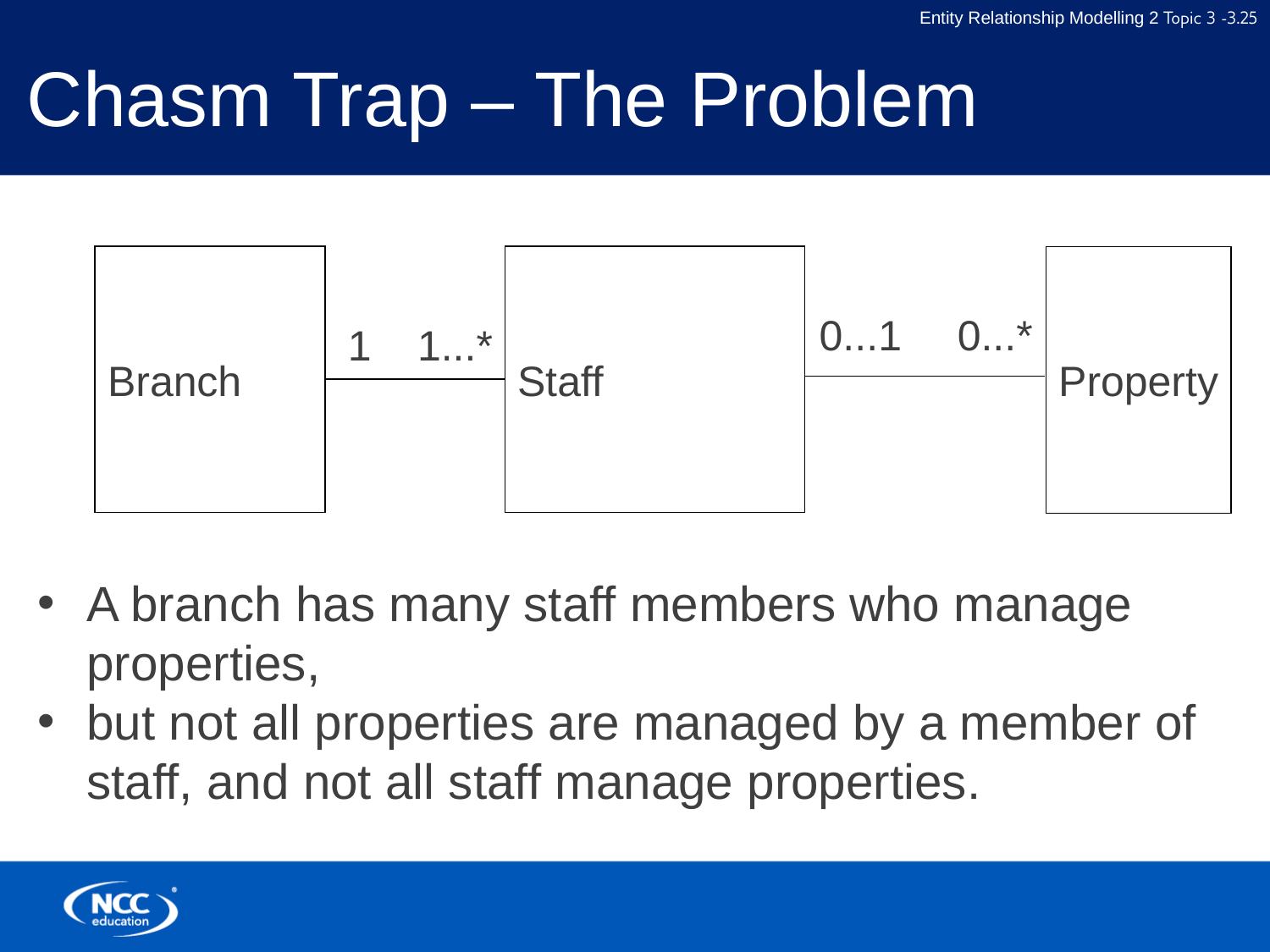

# Chasm Trap – The Problem

Branch

Staff

Property

0...1
0...*
1
1...*
A branch has many staff members who manage properties,
but not all properties are managed by a member of staff, and not all staff manage properties.